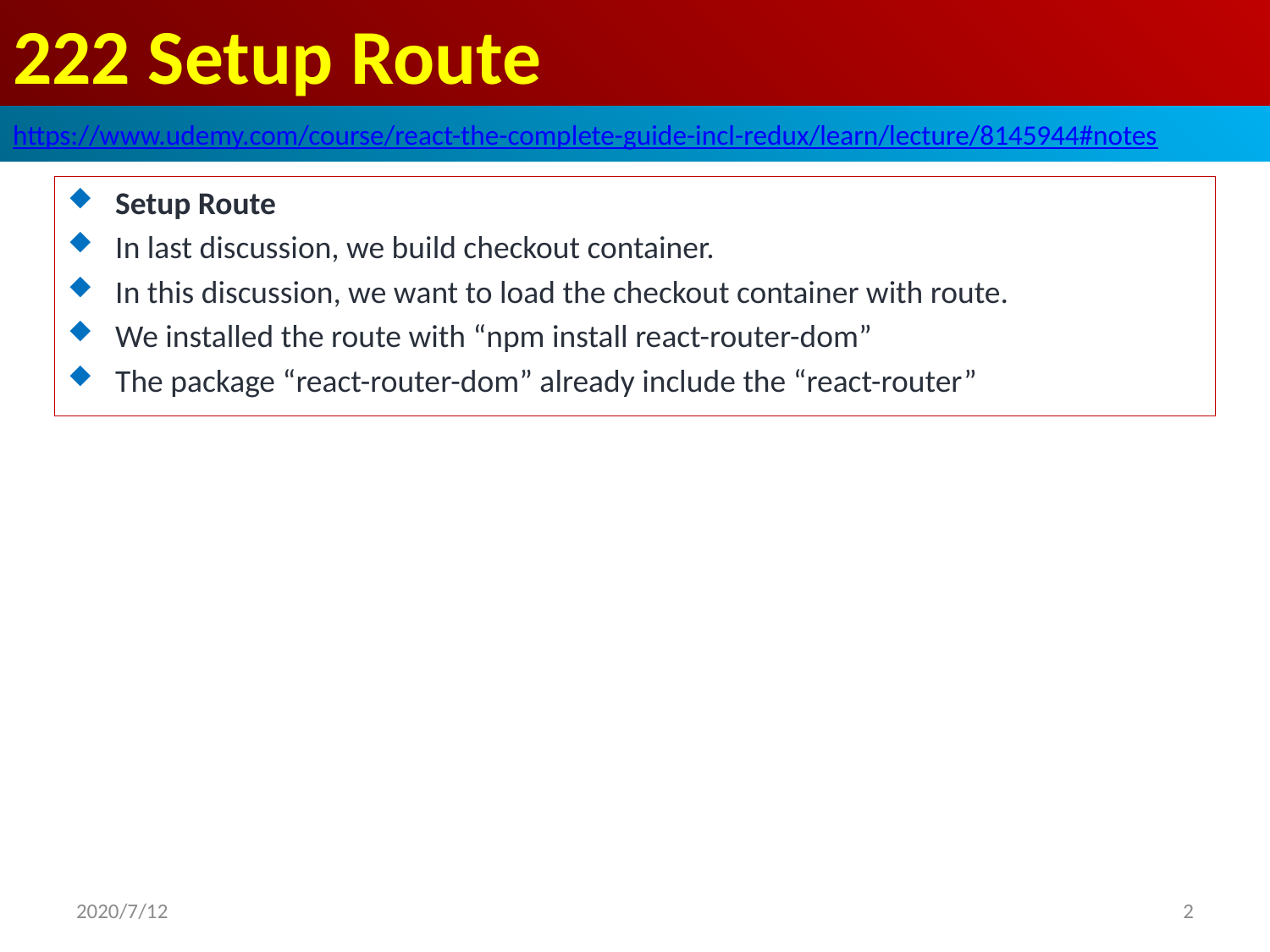

# 222 Setup Route
https://www.udemy.com/course/react-the-complete-guide-incl-redux/learn/lecture/8145944#notes
Setup Route
In last discussion, we build checkout container.
In this discussion, we want to load the checkout container with route.
We installed the route with “npm install react-router-dom”
The package “react-router-dom” already include the “react-router”
2020/7/12
2